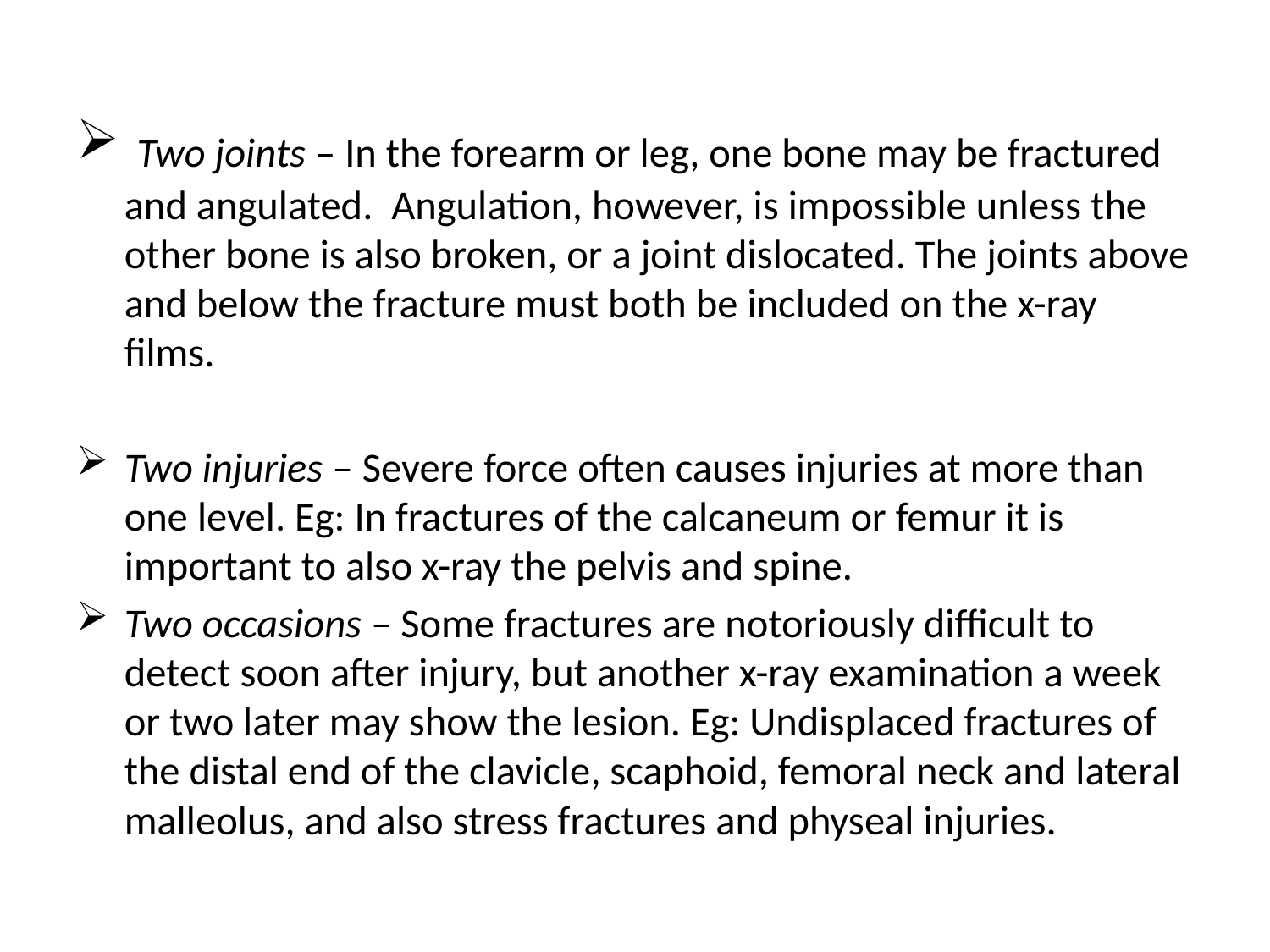

Two joints – In the forearm or leg, one bone may be fractured and angulated.  Angulation, however, is impossible unless the other bone is also broken, or a joint dislocated. The joints above and below the fracture must both be included on the x-ray films.

Two injuries – Severe force often causes injuries at more than one level. Eg: In fractures of the calcaneum or femur it is important to also x-ray the pelvis and spine.
Two occasions – Some fractures are notoriously difficult to detect soon after injury, but another x-ray examination a week or two later may show the lesion. Eg: Undisplaced fractures of the distal end of the clavicle, scaphoid, femoral neck and lateral malleolus, and also stress fractures and physeal injuries.